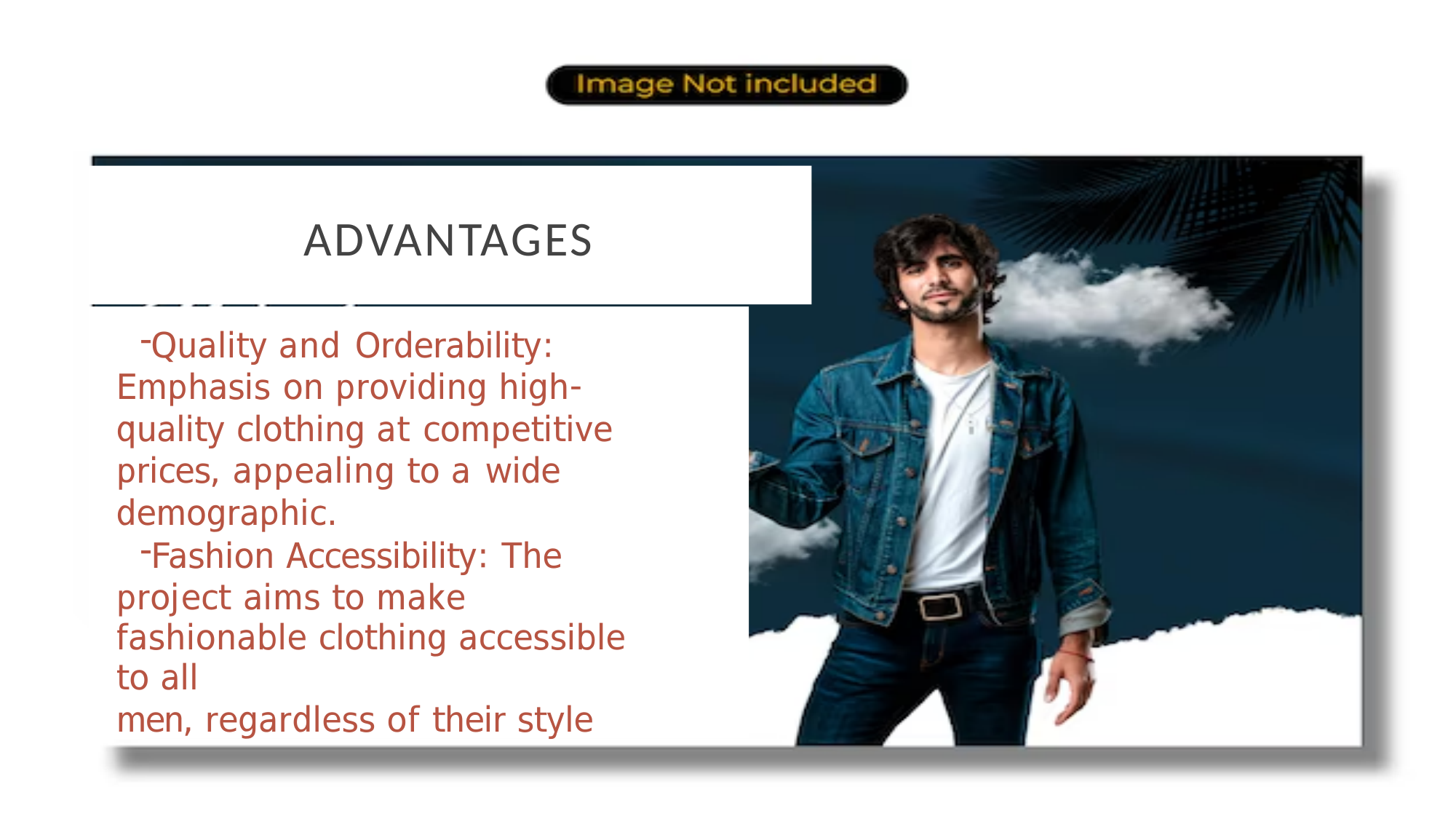

# ADVANTAGES
Quality and Orderability: Emphasis on providing high-quality clothing at competitive prices, appealing to a wide demographic.
Fashion Accessibility: The project aims to make
fashionable clothing accessible to all
men, regardless of their style